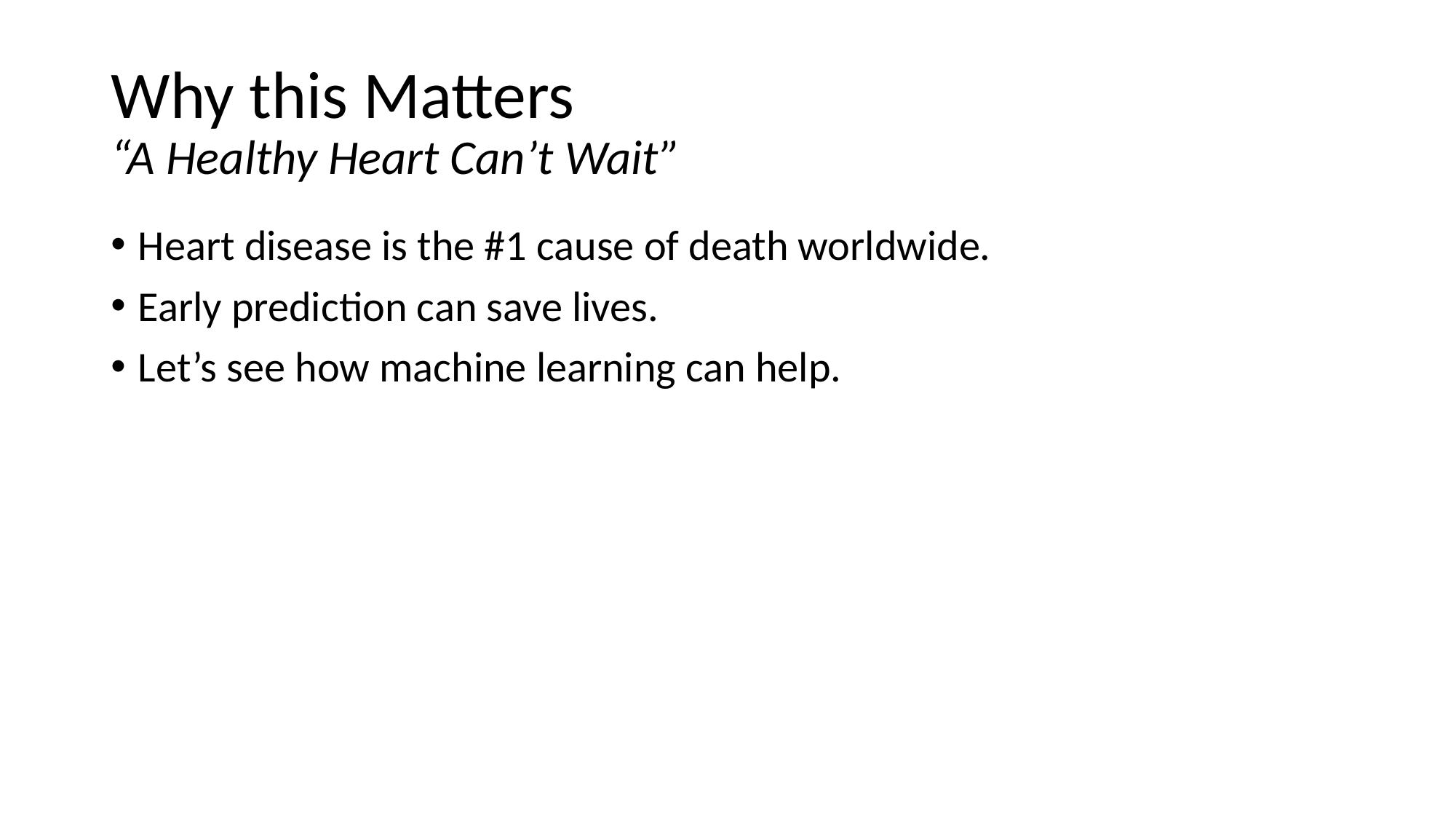

# Why this Matters “A Healthy Heart Can’t Wait”
Heart disease is the #1 cause of death worldwide.
Early prediction can save lives.
Let’s see how machine learning can help.